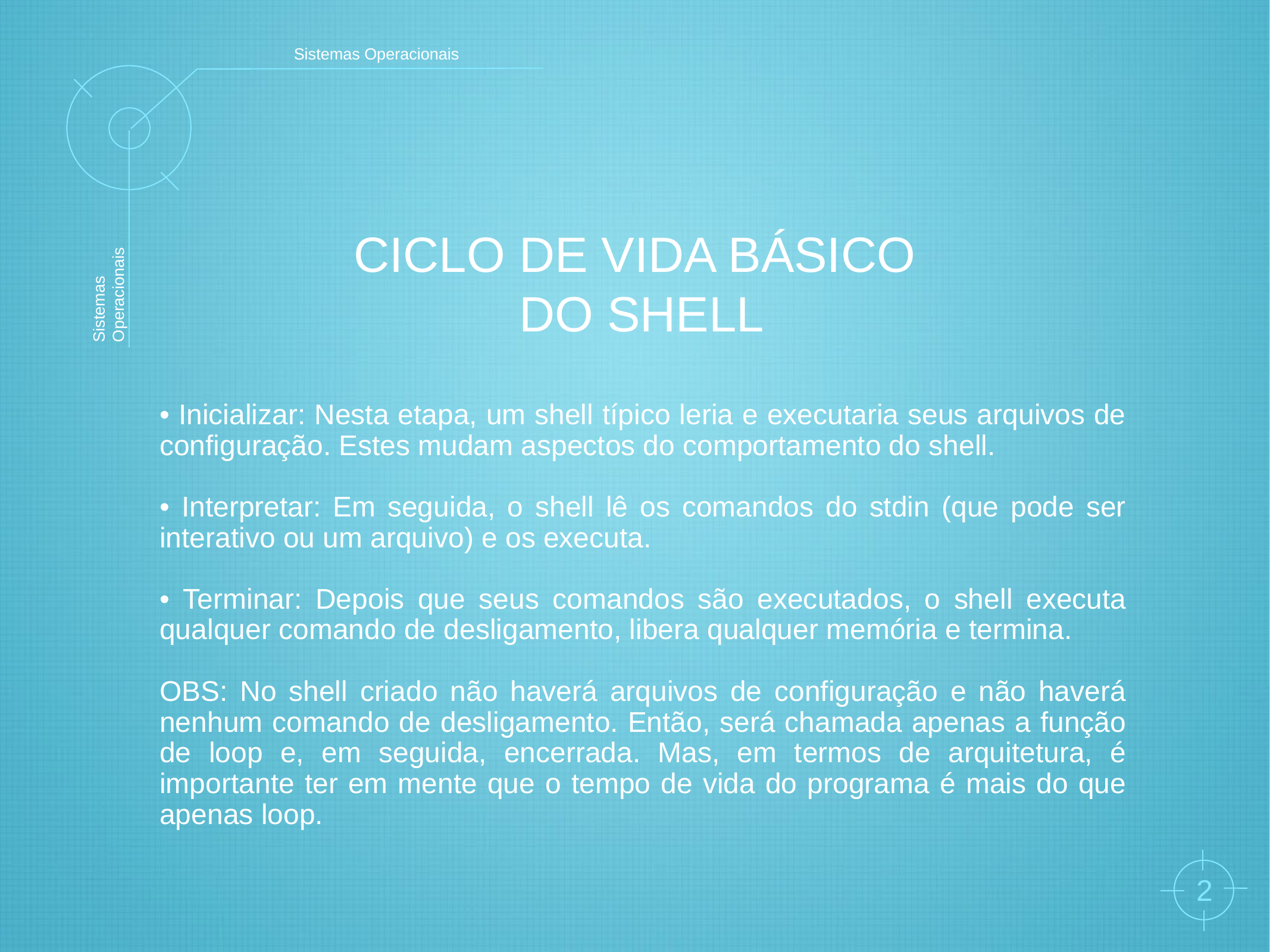

Sistemas Operacionais
Ciclo de vida básico
 do shell
Sistemas Operacionais
• Inicializar: Nesta etapa, um shell típico leria e executaria seus arquivos de configuração. Estes mudam aspectos do comportamento do shell.

• Interpretar: Em seguida, o shell lê os comandos do stdin (que pode ser interativo ou um arquivo) e os executa.

• Terminar: Depois que seus comandos são executados, o shell executa qualquer comando de desligamento, libera qualquer memória e termina.

OBS: No shell criado não haverá arquivos de configuração e não haverá nenhum comando de desligamento. Então, será chamada apenas a função de loop e, em seguida, encerrada. Mas, em termos de arquitetura, é importante ter em mente que o tempo de vida do programa é mais do que apenas loop.
2